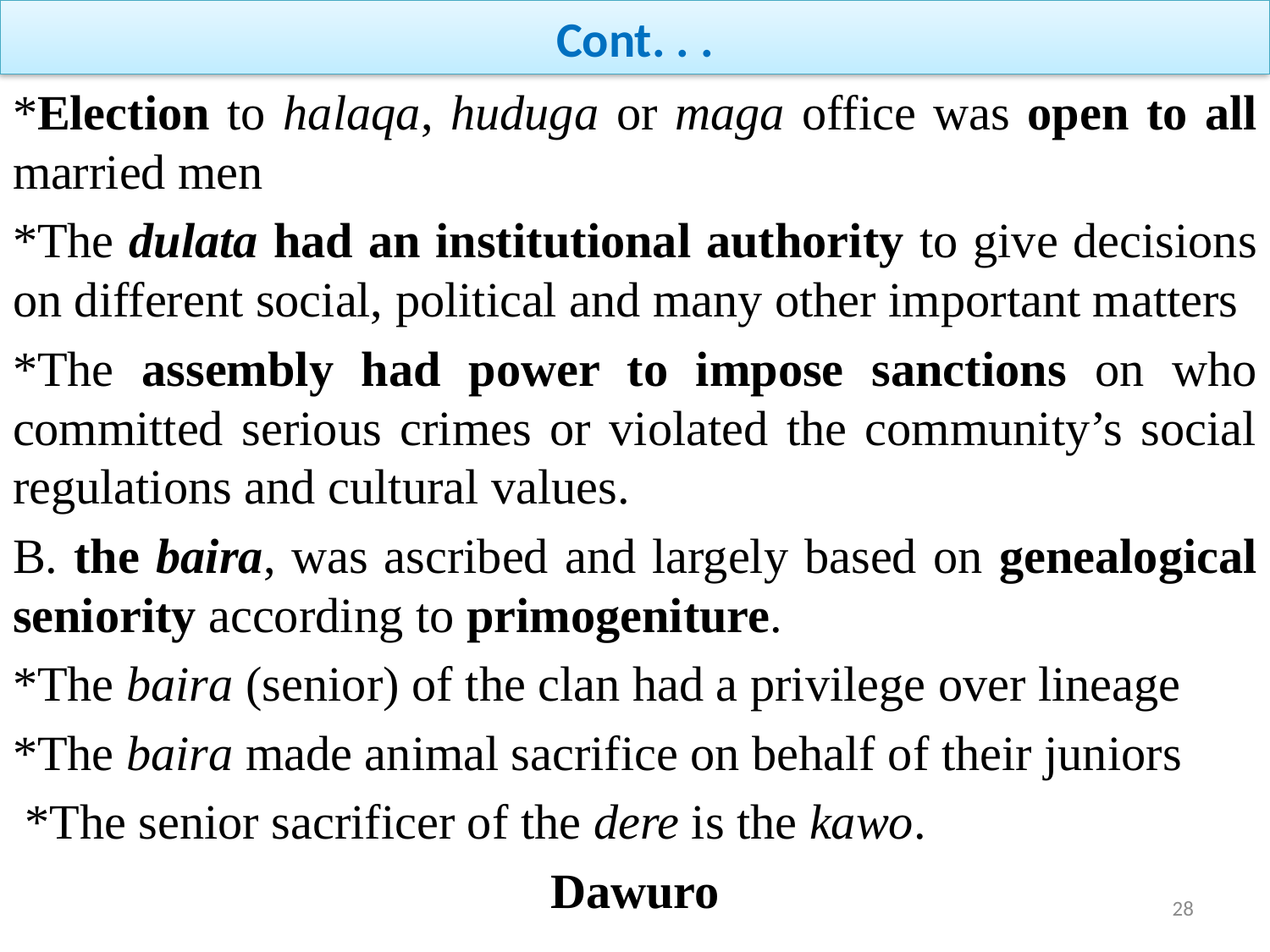

# Cont. . .
*Election to halaqa, huduga or maga office was open to all married men
*The dulata had an institutional authority to give decisions on different social, political and many other important matters
*The assembly had power to impose sanctions on who committed serious crimes or violated the community’s social regulations and cultural values.
B. the baira, was ascribed and largely based on genealogical seniority according to primogeniture.
*The baira (senior) of the clan had a privilege over lineage
*The baira made animal sacrifice on behalf of their juniors
 *The senior sacrificer of the dere is the kawo.
Dawuro

28